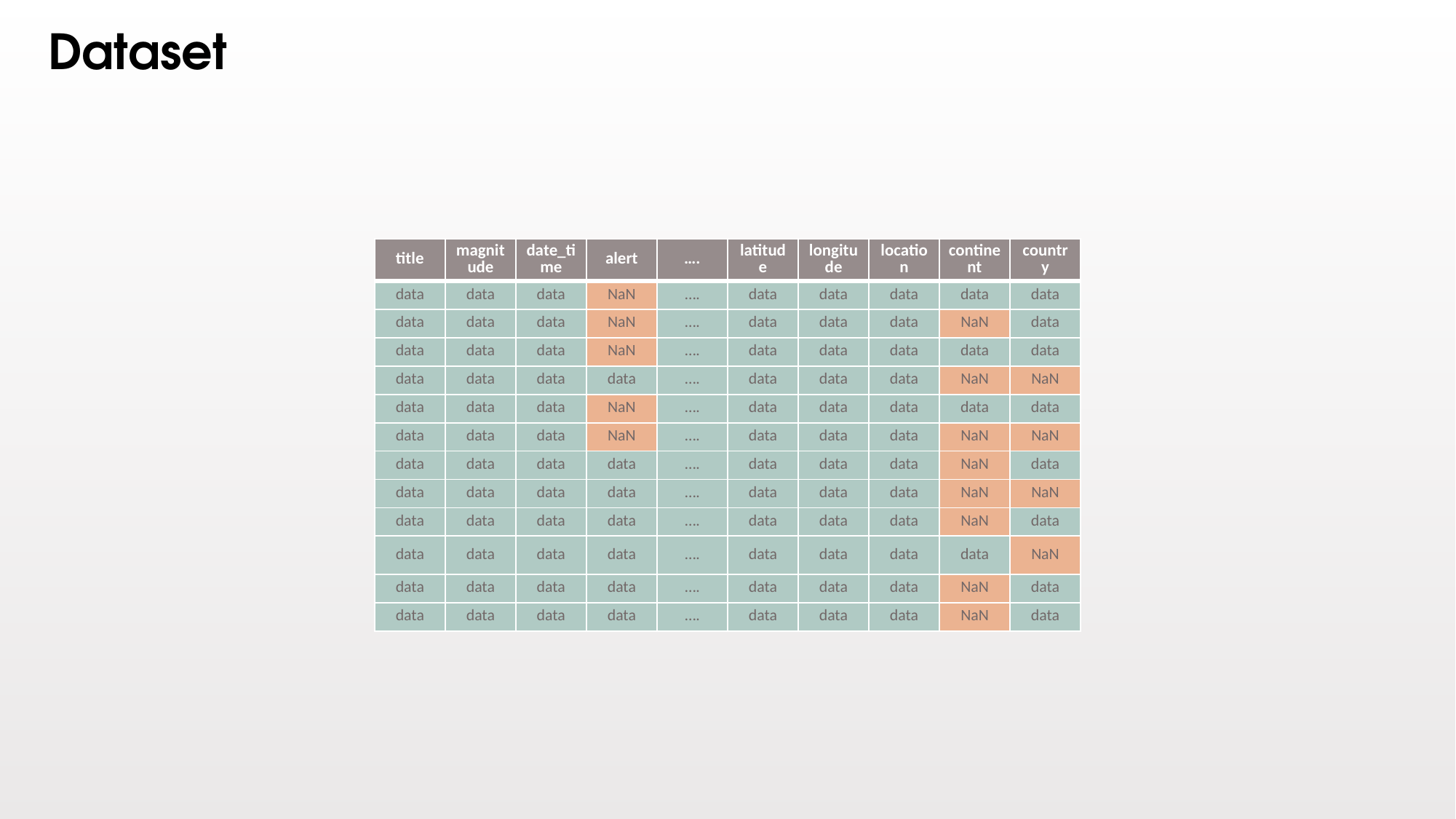

# Dataset
| title | magnitude | date\_time | alert | …. | latitude | longitude | location | continent | country |
| --- | --- | --- | --- | --- | --- | --- | --- | --- | --- |
| data | data | data | NaN | …. | data | data | data | data | data |
| data | data | data | NaN | …. | data | data | data | NaN | data |
| data | data | data | NaN | …. | data | data | data | data | data |
| data | data | data | data | …. | data | data | data | NaN | NaN |
| data | data | data | NaN | …. | data | data | data | data | data |
| data | data | data | NaN | …. | data | data | data | NaN | NaN |
| data | data | data | data | …. | data | data | data | NaN | data |
| data | data | data | data | …. | data | data | data | NaN | NaN |
| data | data | data | data | …. | data | data | data | NaN | data |
| data | data | data | data | …. | data | data | data | data | NaN |
| data | data | data | data | …. | data | data | data | NaN | data |
| data | data | data | data | …. | data | data | data | NaN | data |